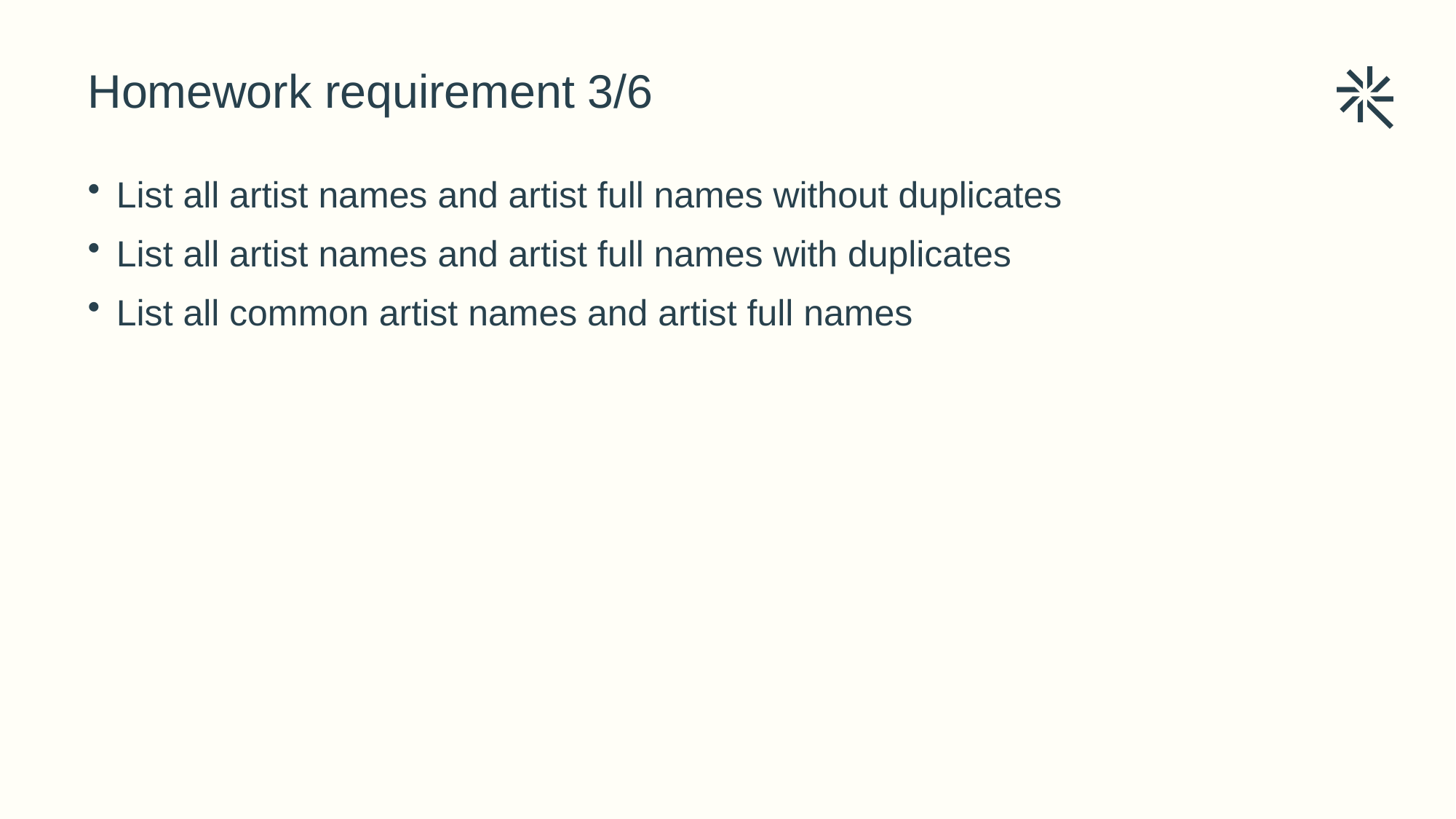

# Homework requirement 3/6
List all artist names and artist full names without duplicates
List all artist names and artist full names with duplicates
List all common artist names and artist full names